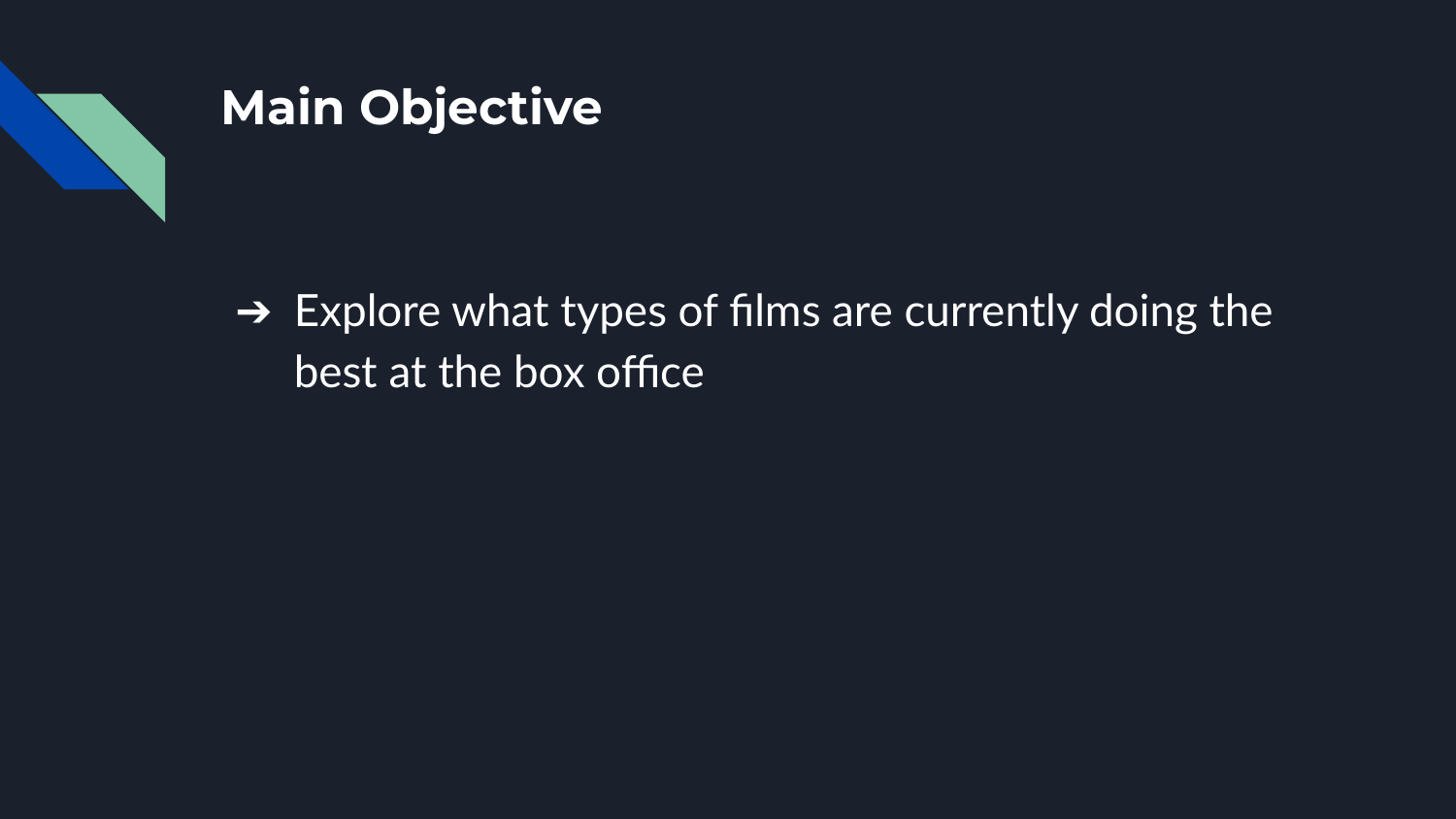

# Main Objective
Explore what types of films are currently doing the best at the box office